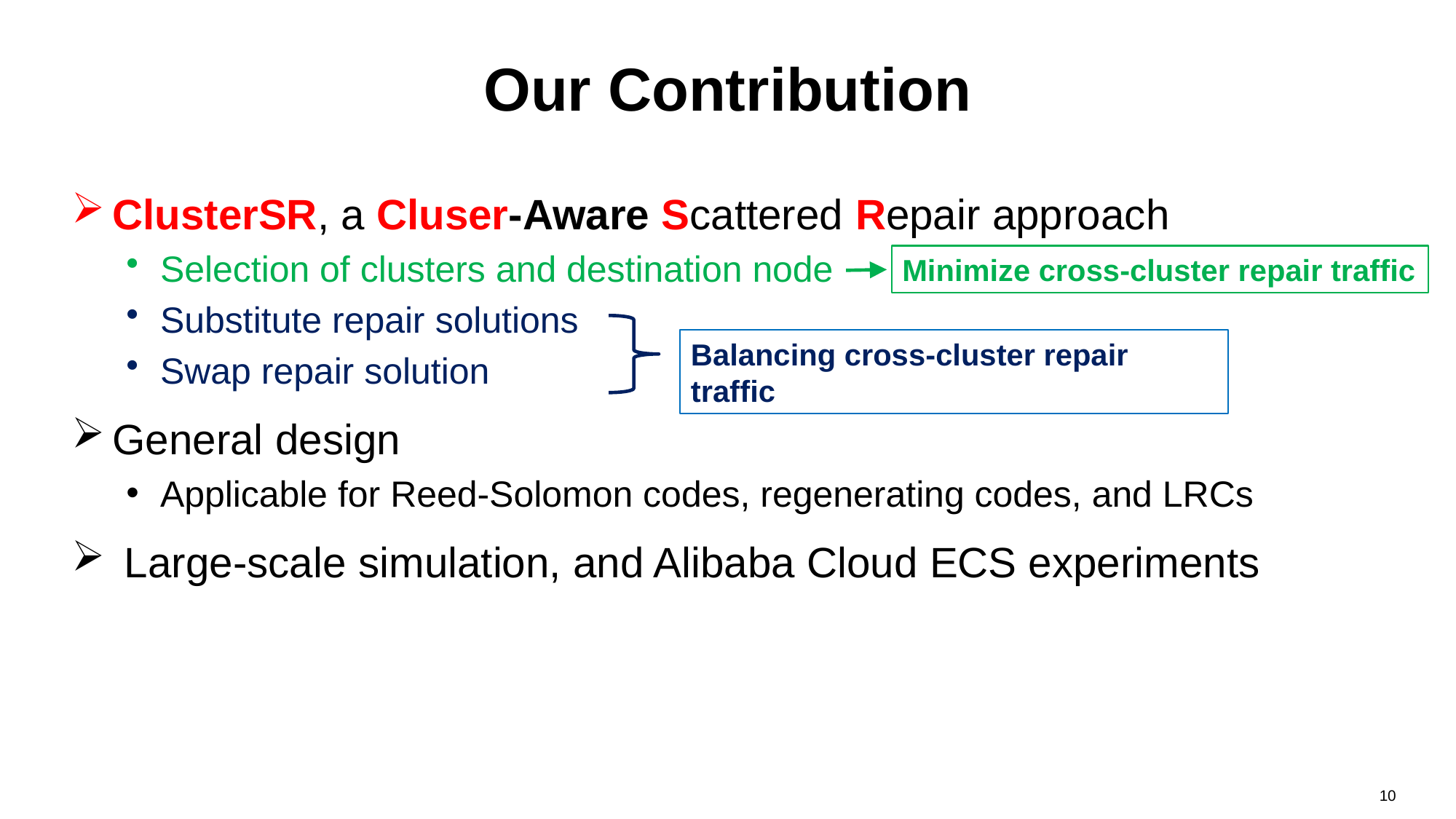

# Our Contribution
ClusterSR, a Cluser-Aware Scattered Repair approach
Selection of clusters and destination node
Substitute repair solutions
Swap repair solution
General design
Applicable for Reed-Solomon codes, regenerating codes, and LRCs
 Large-scale simulation, and Alibaba Cloud ECS experiments
Minimize cross-cluster repair traffic

Balancing cross-cluster repair traffic
10